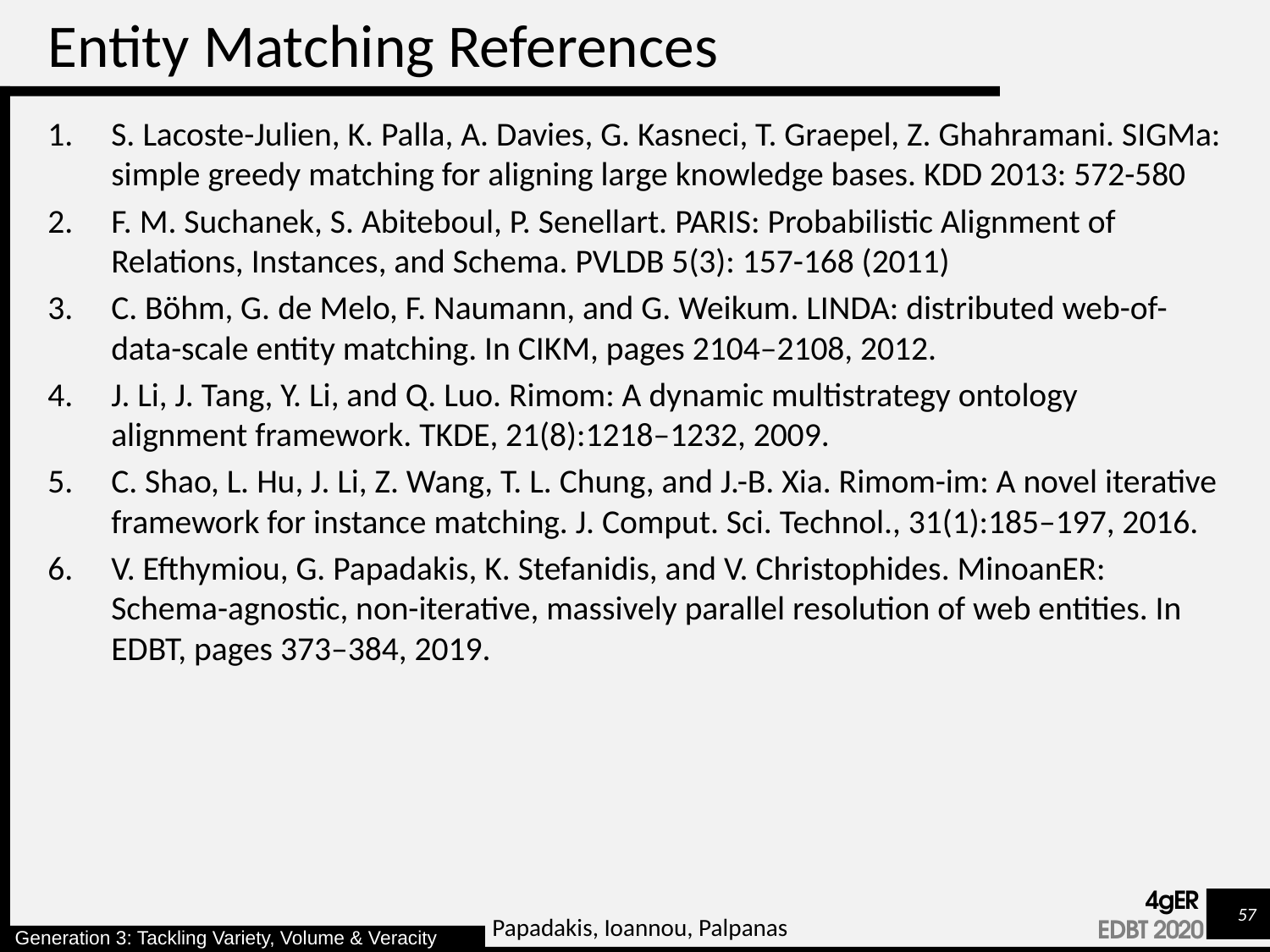

# Entity Matching References
S. Lacoste-Julien, K. Palla, A. Davies, G. Kasneci, T. Graepel, Z. Ghahramani. SIGMa: simple greedy matching for aligning large knowledge bases. KDD 2013: 572-580
F. M. Suchanek, S. Abiteboul, P. Senellart. PARIS: Probabilistic Alignment of Relations, Instances, and Schema. PVLDB 5(3): 157-168 (2011)
C. Böhm, G. de Melo, F. Naumann, and G. Weikum. LINDA: distributed web-of-data-scale entity matching. In CIKM, pages 2104–2108, 2012.
J. Li, J. Tang, Y. Li, and Q. Luo. Rimom: A dynamic multistrategy ontology alignment framework. TKDE, 21(8):1218–1232, 2009.
C. Shao, L. Hu, J. Li, Z. Wang, T. L. Chung, and J.-B. Xia. Rimom-im: A novel iterative framework for instance matching. J. Comput. Sci. Technol., 31(1):185–197, 2016.
V. Efthymiou, G. Papadakis, K. Stefanidis, and V. Christophides. MinoanER: Schema-agnostic, non-iterative, massively parallel resolution of web entities. In EDBT, pages 373–384, 2019.
Papadakis, Ioannou, Palpanas
Generation 3: Tackling Variety, Volume & Veracity